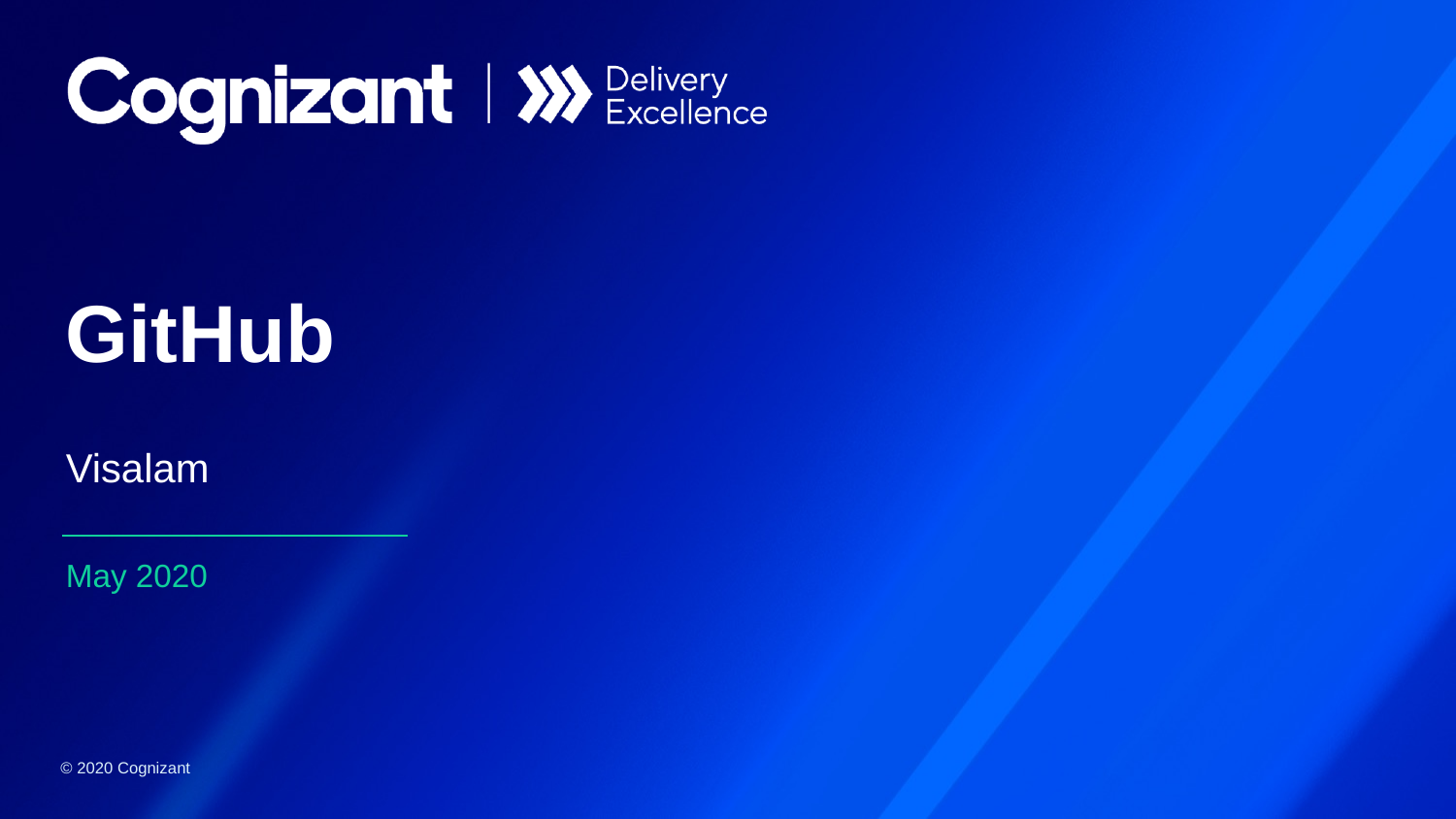

# GitHub

Visalam
May 2020
© 2020 Cognizant